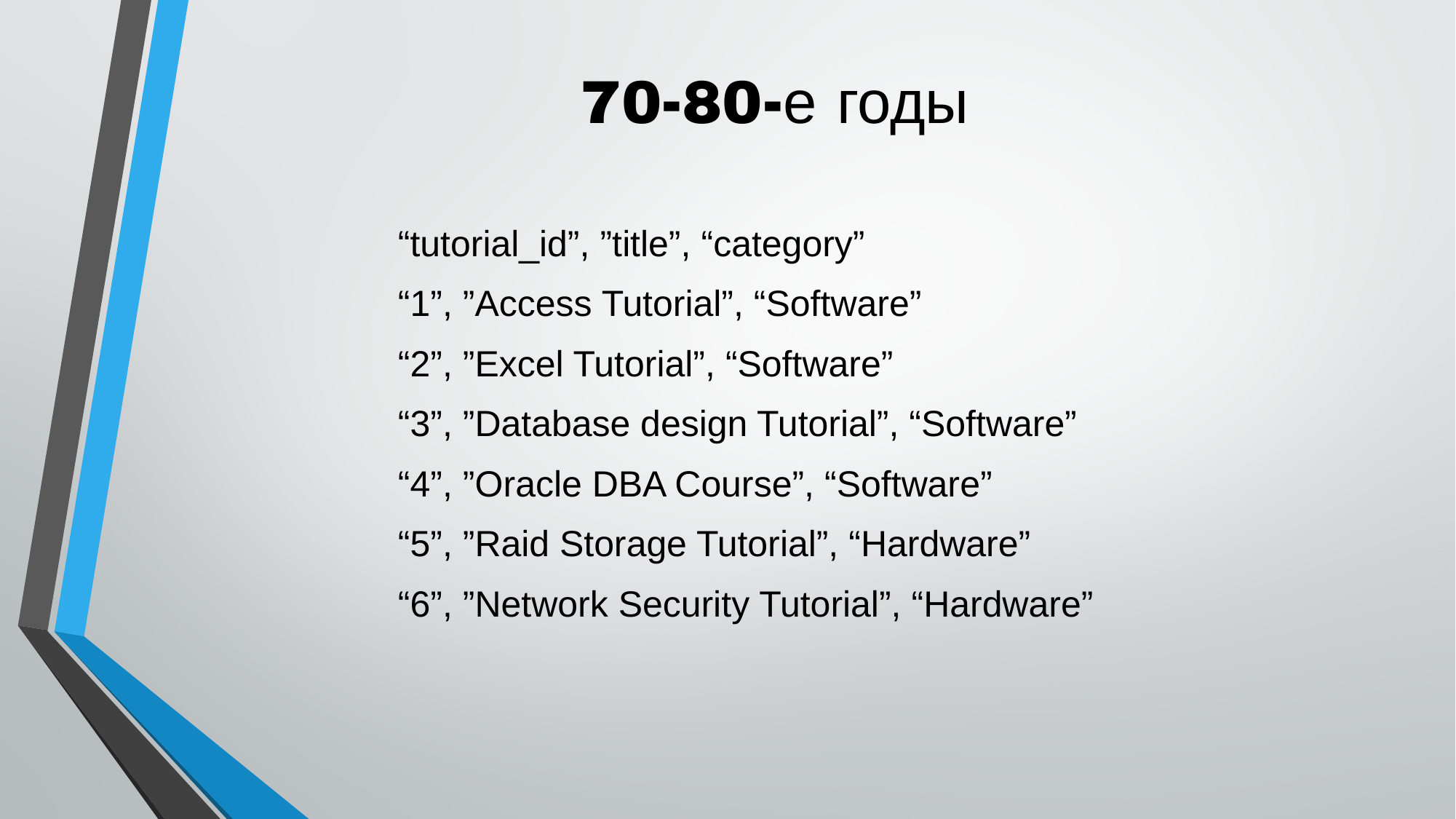

# 70-80-е годы
“tutorial_id”, ”title”, “category”
“1”, ”Access Tutorial”, “Software”
“2”, ”Excel Tutorial”, “Software”
“3”, ”Database design Tutorial”, “Software”
“4”, ”Oracle DBA Course”, “Software”
“5”, ”Raid Storage Tutorial”, “Hardware”
“6”, ”Network Security Tutorial”, “Hardware”